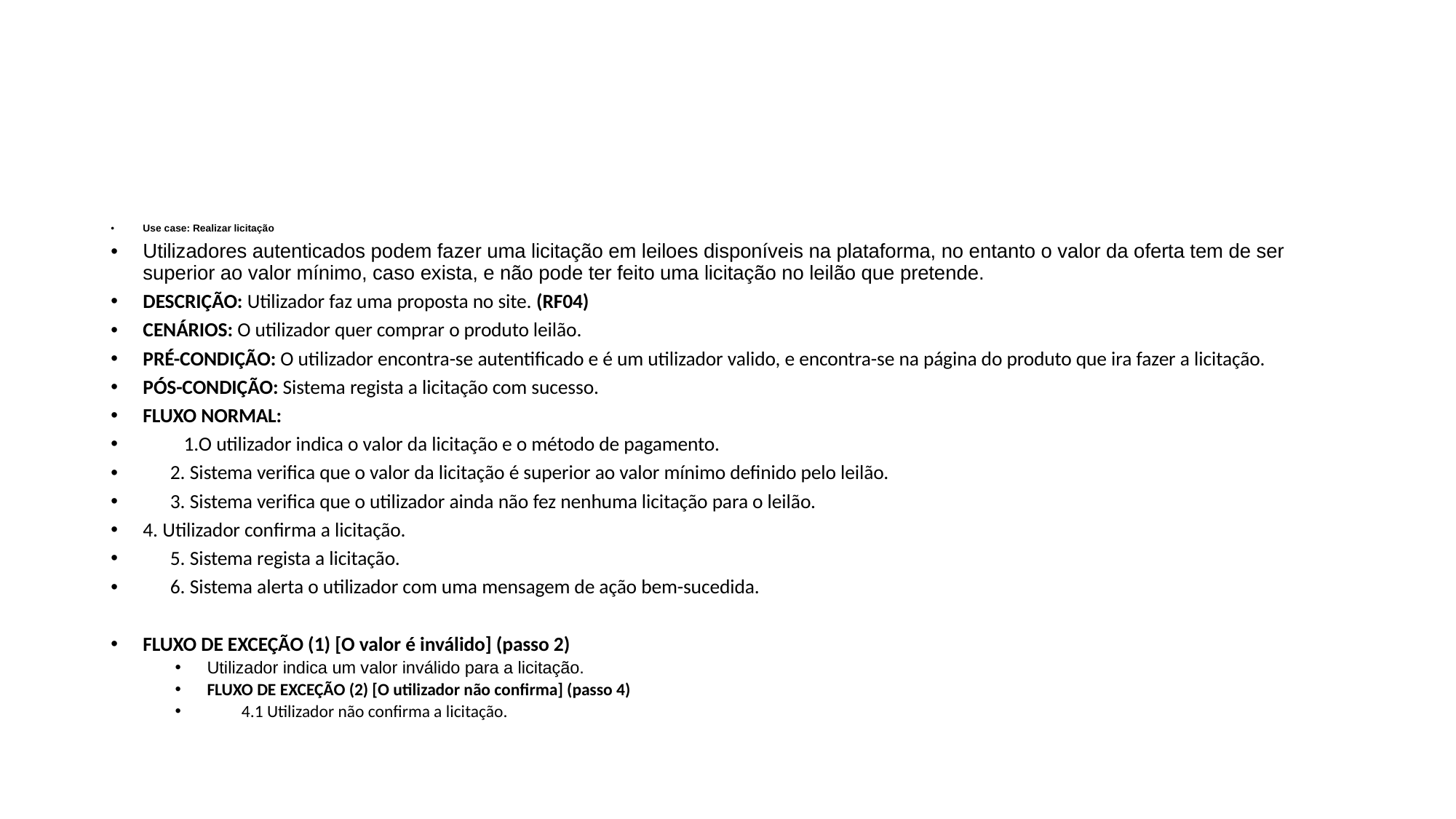

#
Use case: Realizar licitação
Utilizadores autenticados podem fazer uma licitação em leiloes disponíveis na plataforma, no entanto o valor da oferta tem de ser superior ao valor mínimo, caso exista, e não pode ter feito uma licitação no leilão que pretende.
DESCRIÇÃO: Utilizador faz uma proposta no site. (RF04)
CENÁRIOS: O utilizador quer comprar o produto leilão.
PRÉ-CONDIÇÃO: O utilizador encontra-se autentificado e é um utilizador valido, e encontra-se na página do produto que ira fazer a licitação.
PÓS-CONDIÇÃO: Sistema regista a licitação com sucesso.
FLUXO NORMAL:
         1.O utilizador indica o valor da licitação e o método de pagamento.
      2. Sistema verifica que o valor da licitação é superior ao valor mínimo definido pelo leilão.
      3. Sistema verifica que o utilizador ainda não fez nenhuma licitação para o leilão.
4. Utilizador confirma a licitação.
      5. Sistema regista a licitação.
      6. Sistema alerta o utilizador com uma mensagem de ação bem-sucedida.

FLUXO DE EXCEÇÃO (1) [O valor é inválido] (passo 2)
Utilizador indica um valor inválido para a licitação.
FLUXO DE EXCEÇÃO (2) [O utilizador não confirma] (passo 4)
         4.1 Utilizador não confirma a licitação.